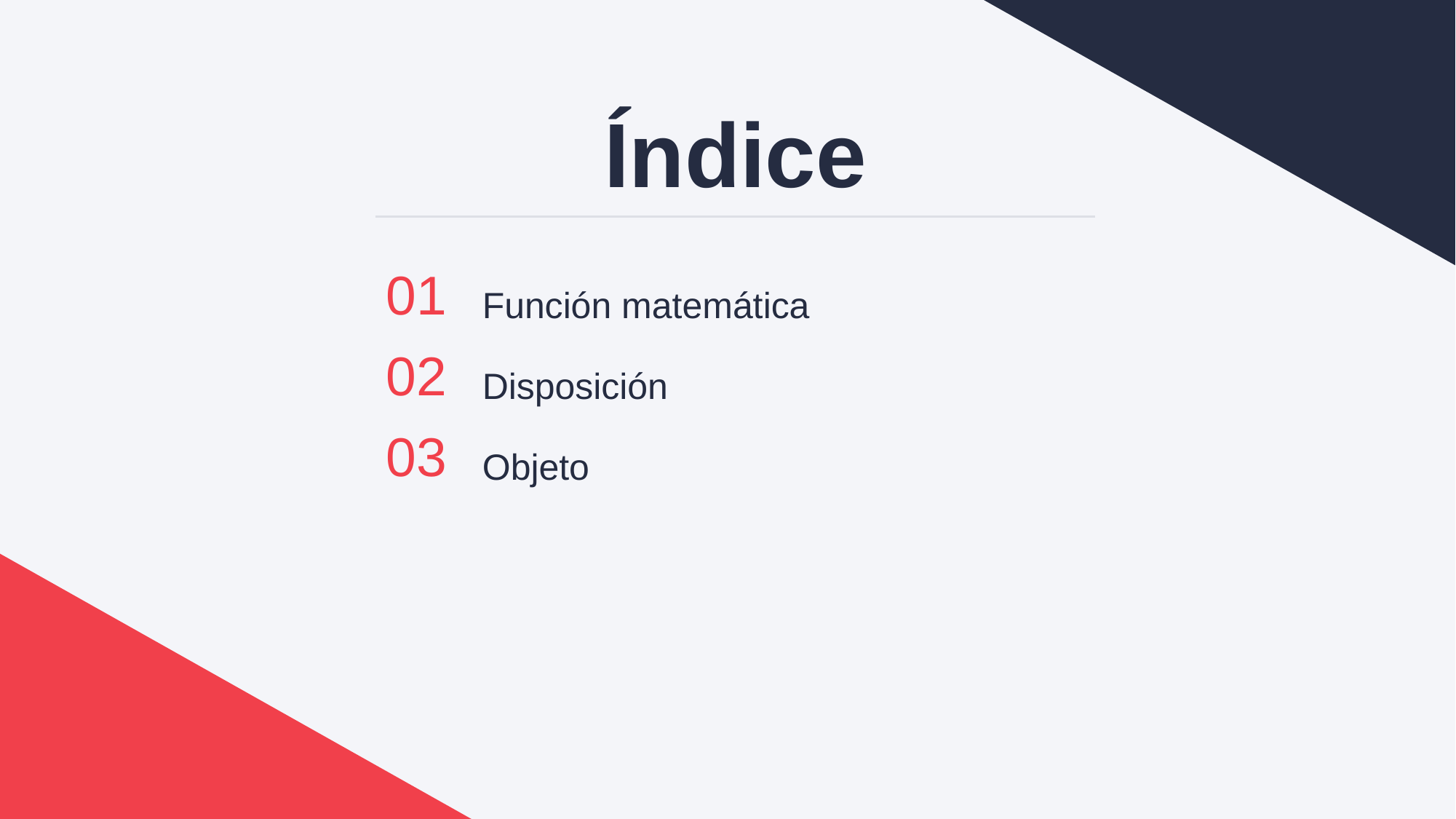

Índice
01
02
03
Función matemática
Disposición
Objeto